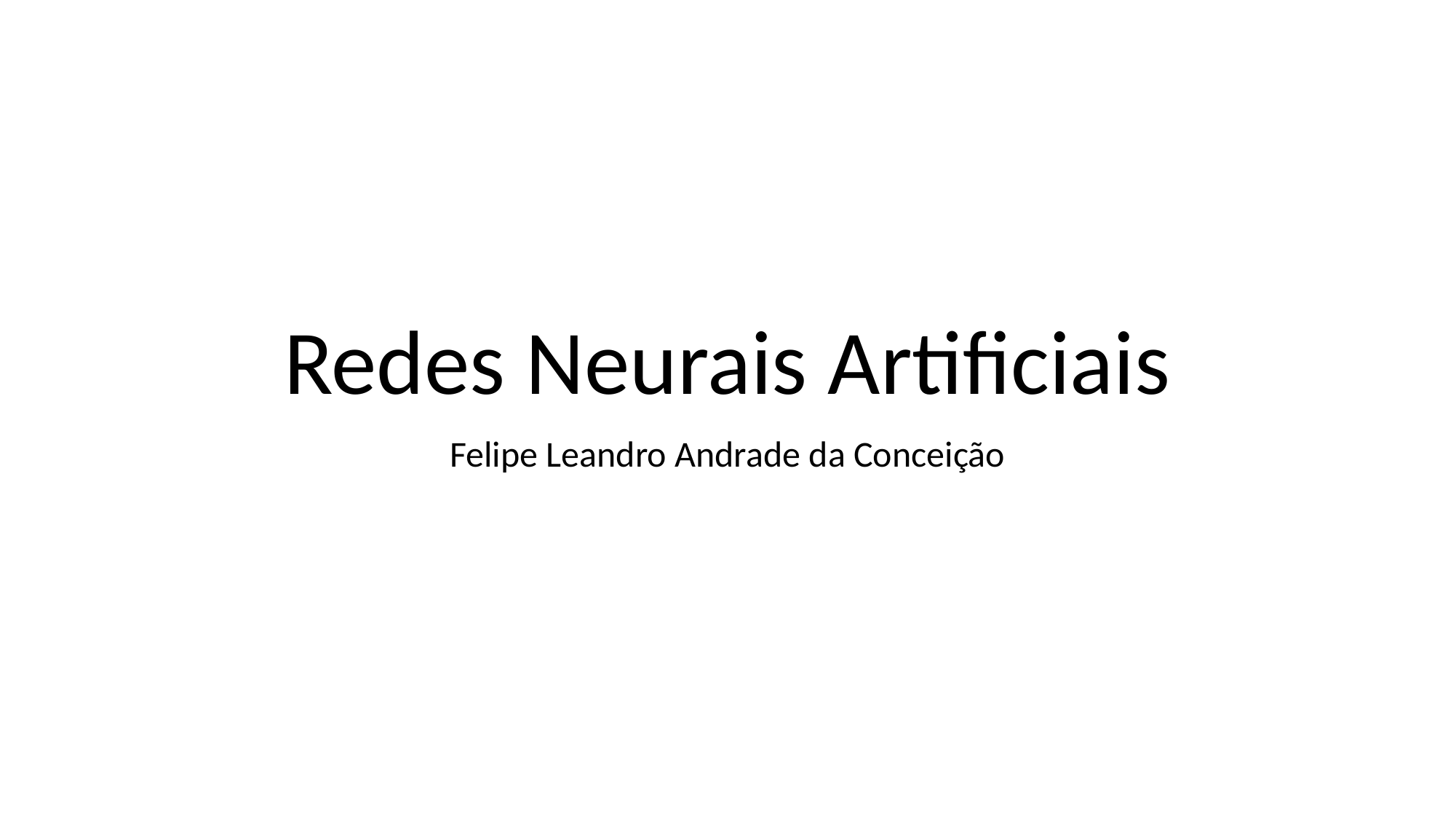

# Redes Neurais Artificiais
Felipe Leandro Andrade da Conceição